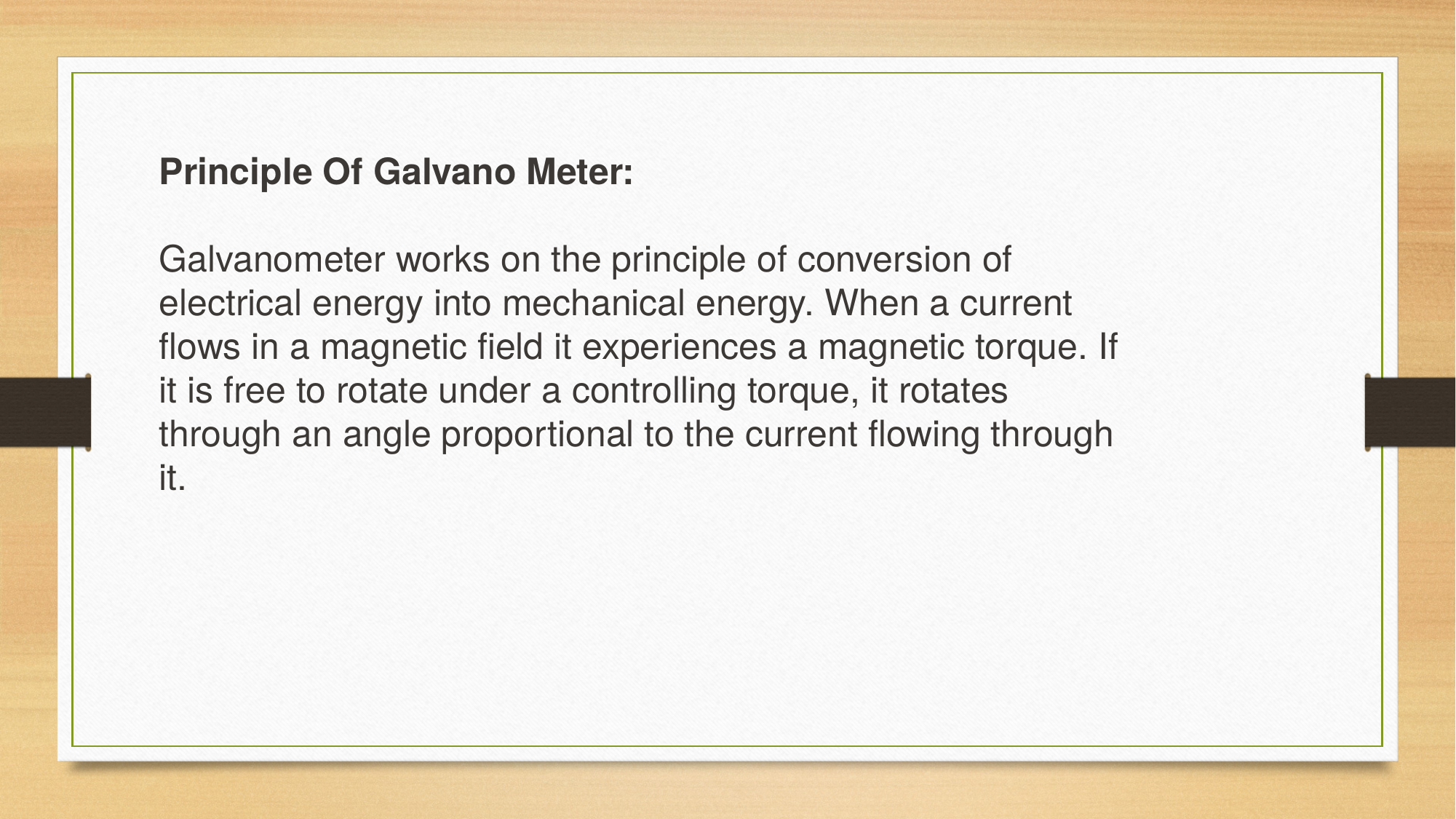

Principle Of Galvano Meter:

Galvanometer works on the principle of conversion of electrical energy into mechanical energy. When a current flows in a magnetic field it experiences a magnetic torque. If it is free to rotate under a controlling torque, it rotates through an angle proportional to the current flowing through it.